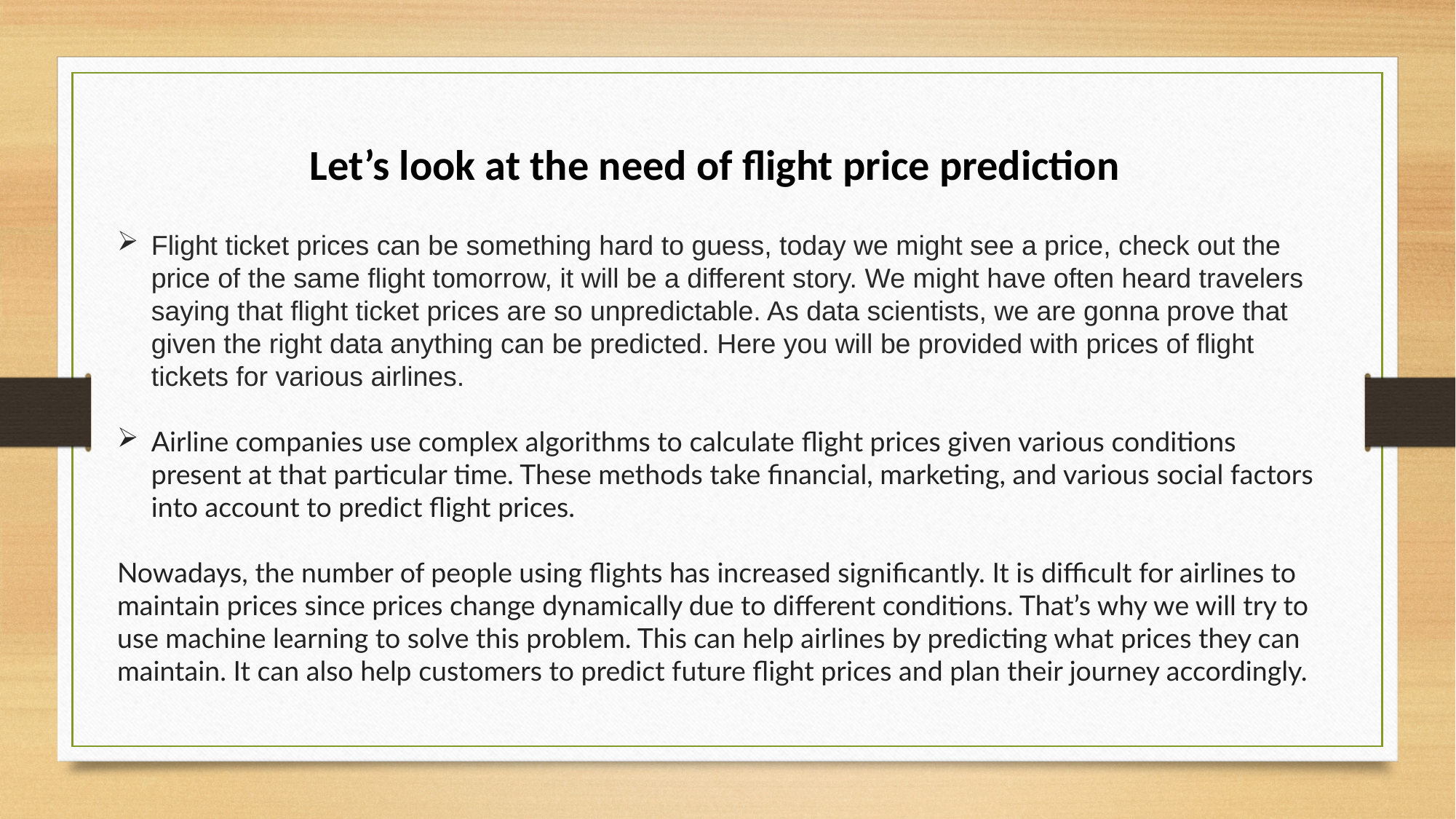

Let’s look at the need of flight price prediction

Flight ticket prices can be something hard to guess, today we might see a price, check out the price of the same flight tomorrow, it will be a different story. We might have often heard travelers saying that flight ticket prices are so unpredictable. As data scientists, we are gonna prove that given the right data anything can be predicted. Here you will be provided with prices of flight tickets for various airlines.

Airline companies use complex algorithms to calculate flight prices given various conditions present at that particular time. These methods take financial, marketing, and various social factors into account to predict flight prices.

Nowadays, the number of people using flights has increased significantly. It is difficult for airlines to maintain prices since prices change dynamically due to different conditions. That’s why we will try to use machine learning to solve this problem. This can help airlines by predicting what prices they can maintain. It can also help customers to predict future flight prices and plan their journey accordingly.